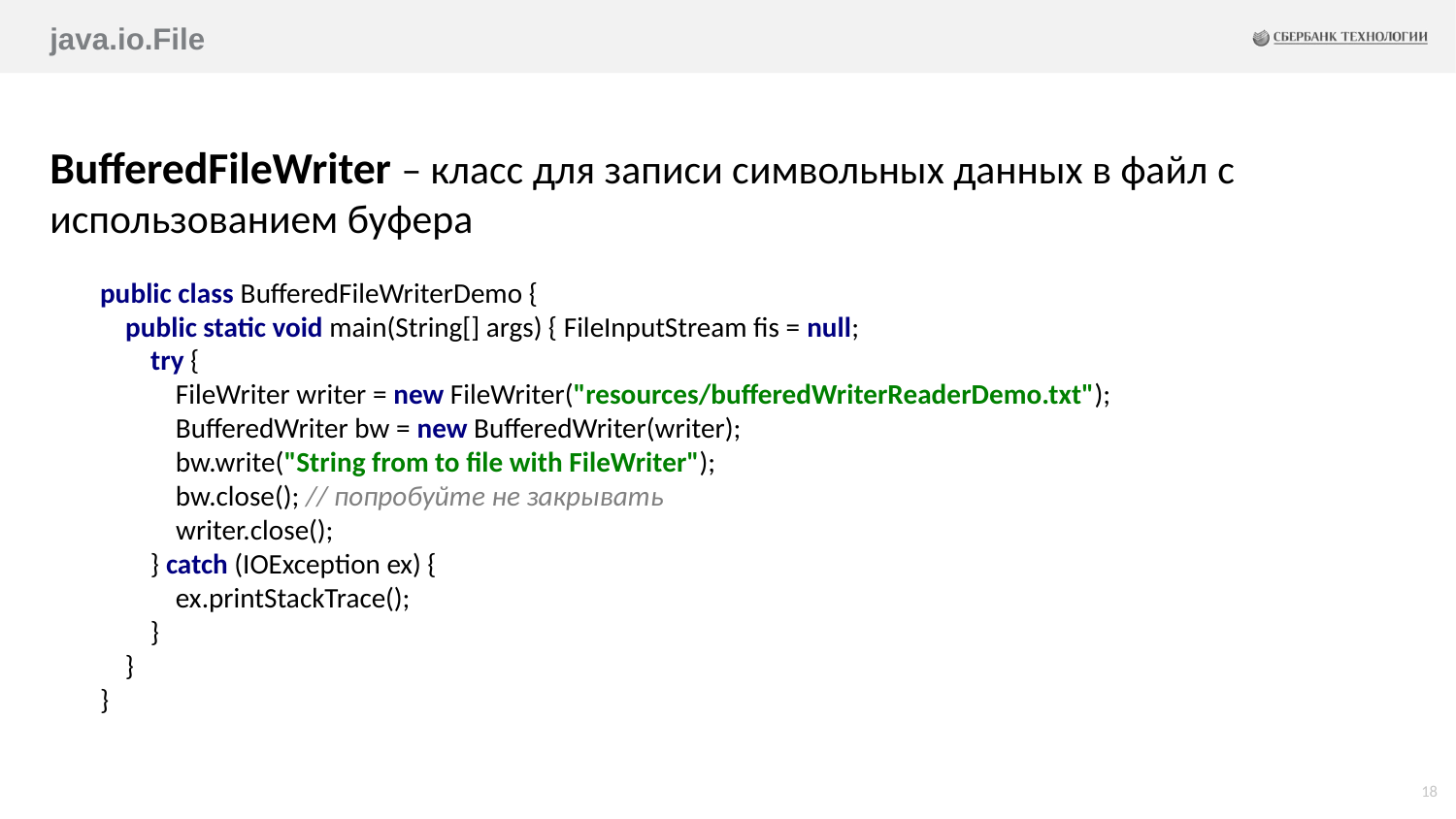

# java.io.File
BufferedFileWriter – класс для записи символьных данных в файл с использованием буфера
public class BufferedFileWriterDemo {
    public static void main(String[] args) { FileInputStream fis = null;
        try {
            FileWriter writer = new FileWriter("resources/bufferedWriterReaderDemo.txt");
            BufferedWriter bw = new BufferedWriter(writer);
            bw.write("String from to file with FileWriter");
            bw.close(); // попробуйте не закрывать
            writer.close();
        } catch (IOException ex) {
            ex.printStackTrace();
        }
    }
}
18